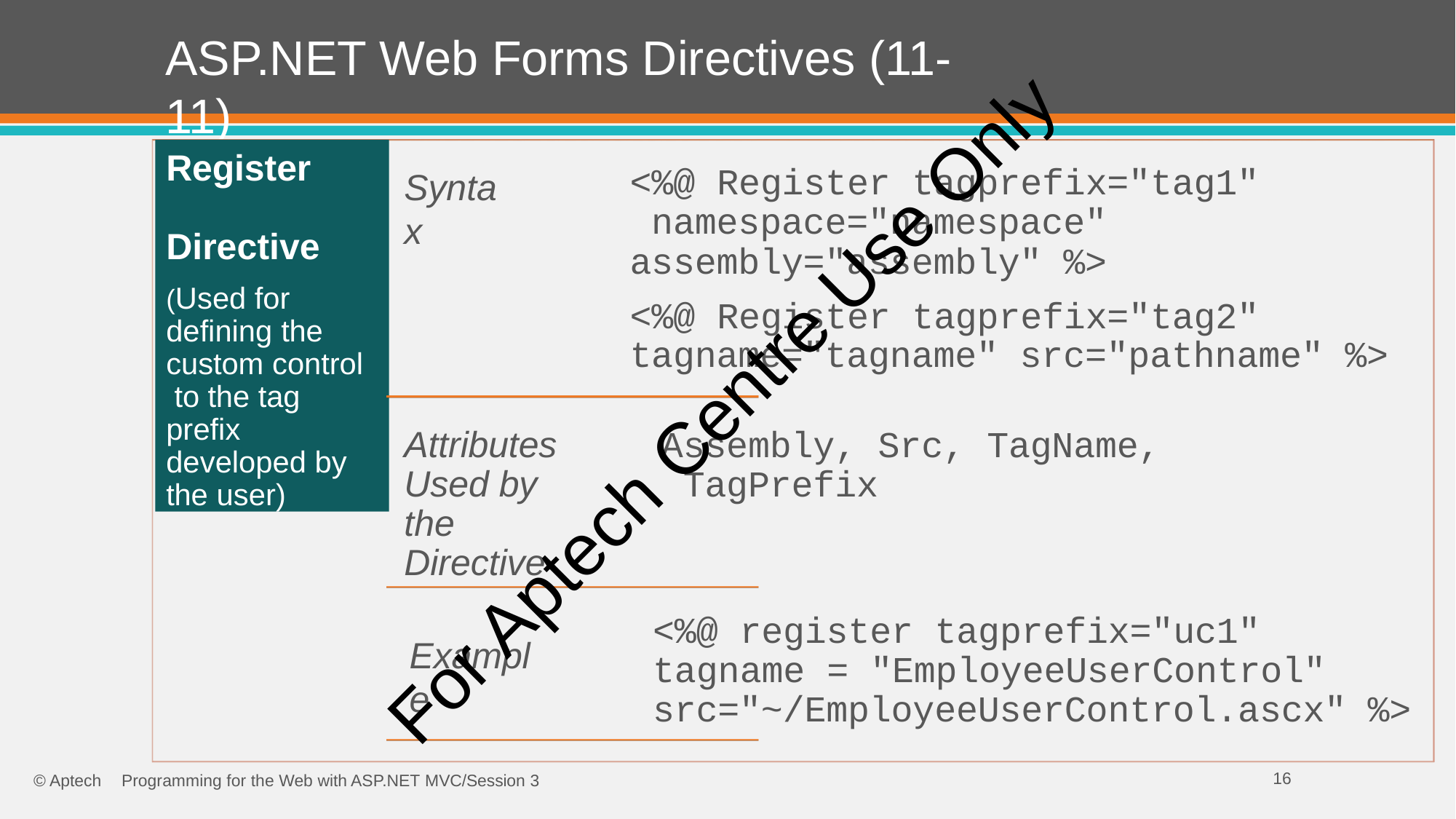

# ASP.NET Web Forms Directives (11-11)

Register  Directive
(Used for  defining the  custom control  to the tag  prefix  developed by  the user)
<%@ Register tagprefix="tag1"  namespace="namespace"  assembly="assembly" %>
<%@ Register tagprefix="tag2"  tagname="tagname" src="pathname" %>
Syntax
For Aptech Centre Use Only

Attributes  Used by the  Directive
Assembly, Src, TagName,  TagPrefix
<%@ register tagprefix="uc1"  tagname = "EmployeeUserControl"  src="~/EmployeeUserControl.ascx" %>
Example
16
© Aptech	Programming for the Web with ASP.NET MVC/Session 3